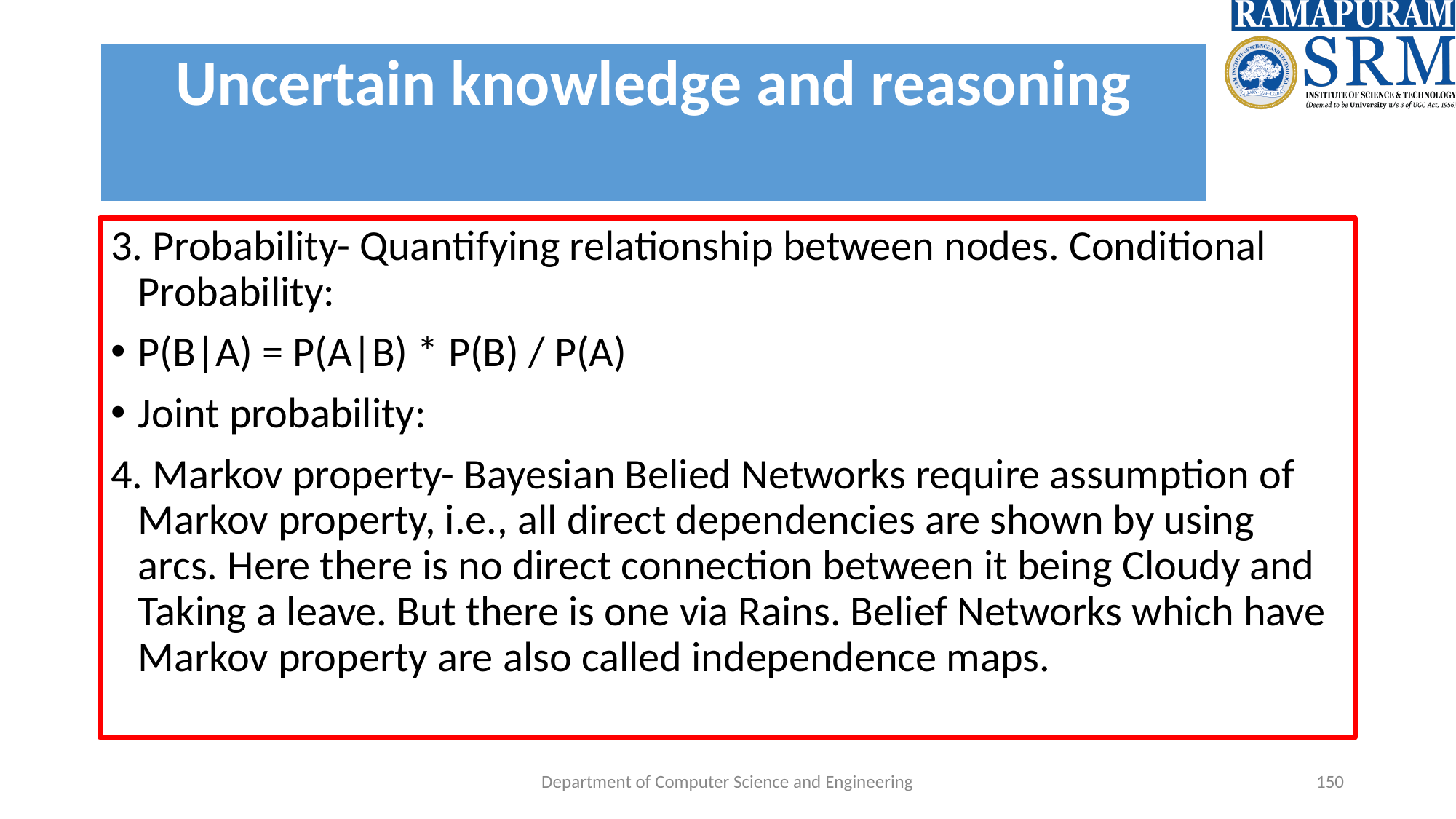

# Uncertain knowledge and reasoning
3. Probability- Quantifying relationship between nodes. Conditional Probability:
P(B|A) = P(A|B) * P(B) / P(A)
Joint probability:
4. Markov property- Bayesian Belied Networks require assumption of Markov property, i.e., all direct dependencies are shown by using arcs. Here there is no direct connection between it being Cloudy and Taking a leave. But there is one via Rains. Belief Networks which have Markov property are also called independence maps.

Department of Computer Science and Engineering
150